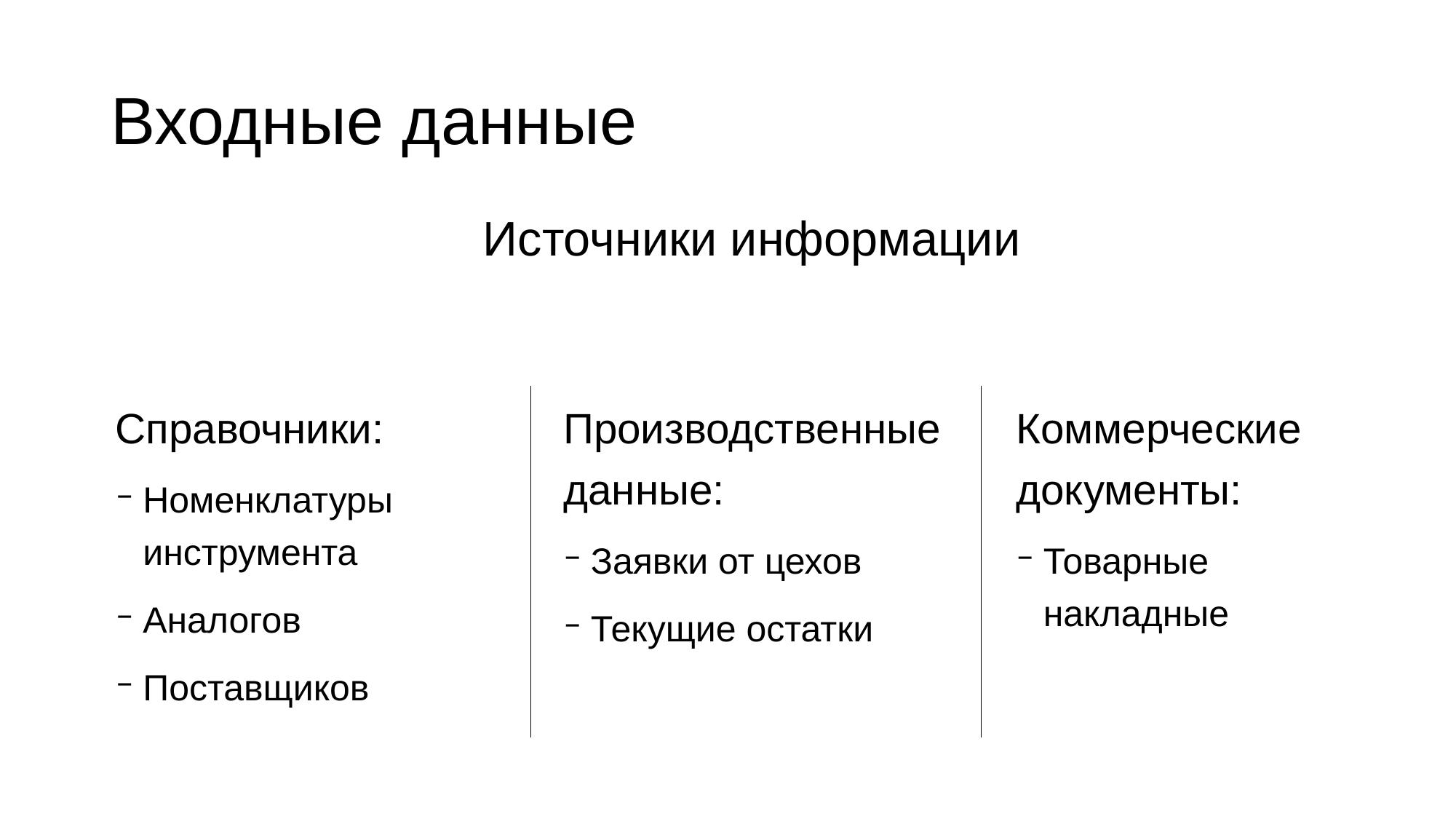

# Входные данные
Источники информации

Справочники:
Номенклатуры инструмента
Аналогов
Поставщиков
Производственные данные:
Заявки от цехов
Текущие остатки
Коммерческие документы:
Товарные накладные